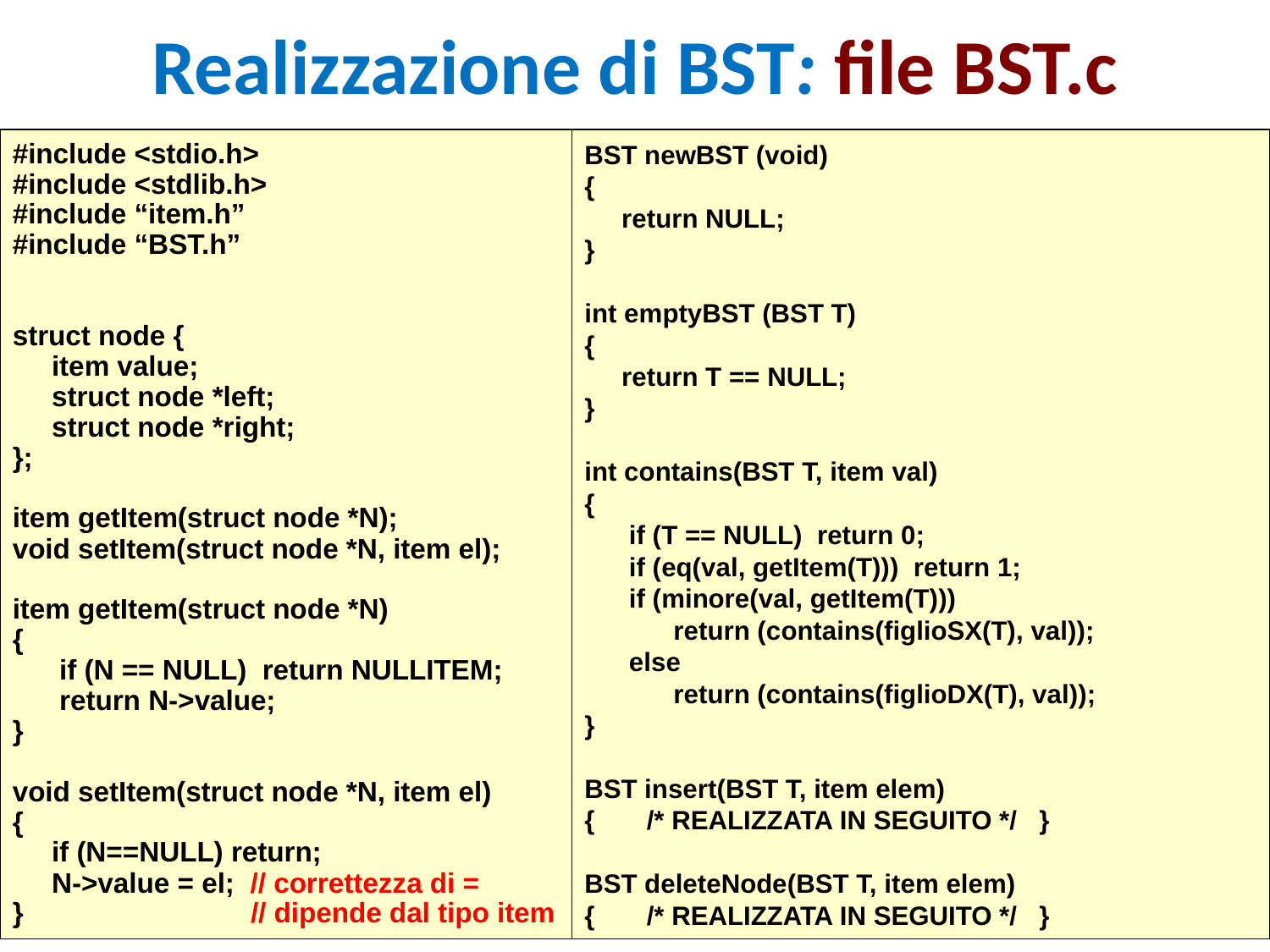

# Realizzazione di BST: file BST.c
#include <stdio.h>
#include <stdlib.h>
#include “item.h”
#include “BST.h”

struct node {
     item value;
     struct node *left;
     struct node *right;
};

item getItem(struct node *N);
void setItem(struct node *N, item el);

item getItem(struct node *N)
{
      if (N == NULL)  return NULLITEM;
      return N->value;
}

void setItem(struct node *N, item el)
{
     if (N==NULL) return;
     N->value = el;  // correttezza di =
}                             // dipende dal tipo item
BST newBST (void)
{
     return NULL;
}

int emptyBST (BST T)
{
     return T == NULL;
}

int contains(BST T, item val)
{
      if (T == NULL)  return 0;
      if (eq(val, getItem(T)))  return 1;
      if (minore(val, getItem(T)))
            return (contains(figlioSX(T), val));
      else
            return (contains(figlioDX(T), val));
}

BST insert(BST T, item elem)
{       /* REALIZZATA IN SEGUITO */   }

BST deleteNode(BST T, item elem)
{       /* REALIZZATA IN SEGUITO */   }